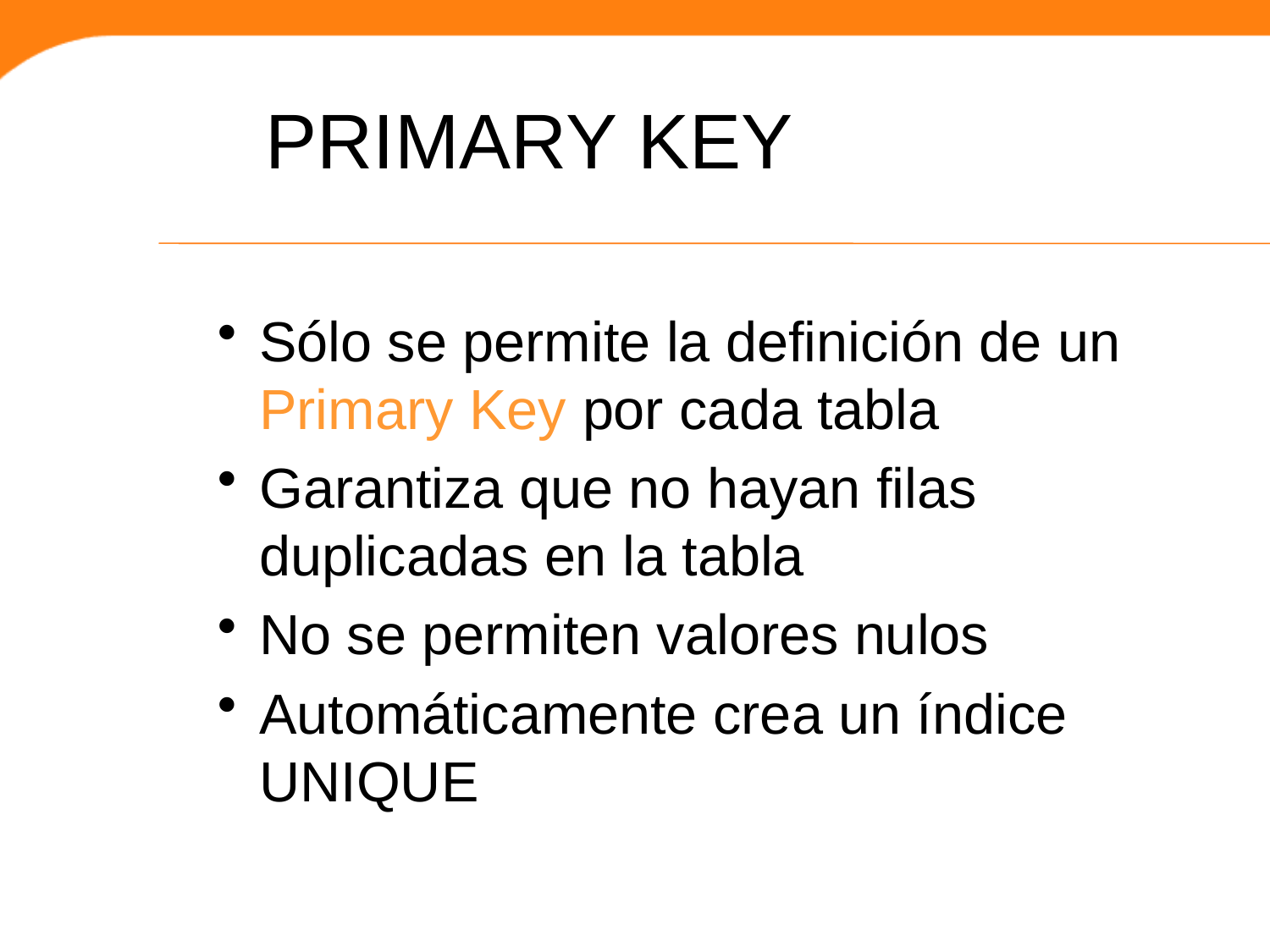

PRIMARY KEY
Sólo se permite la definición de un Primary Key por cada tabla
Garantiza que no hayan filas duplicadas en la tabla
No se permiten valores nulos
Automáticamente crea un índice UNIQUE